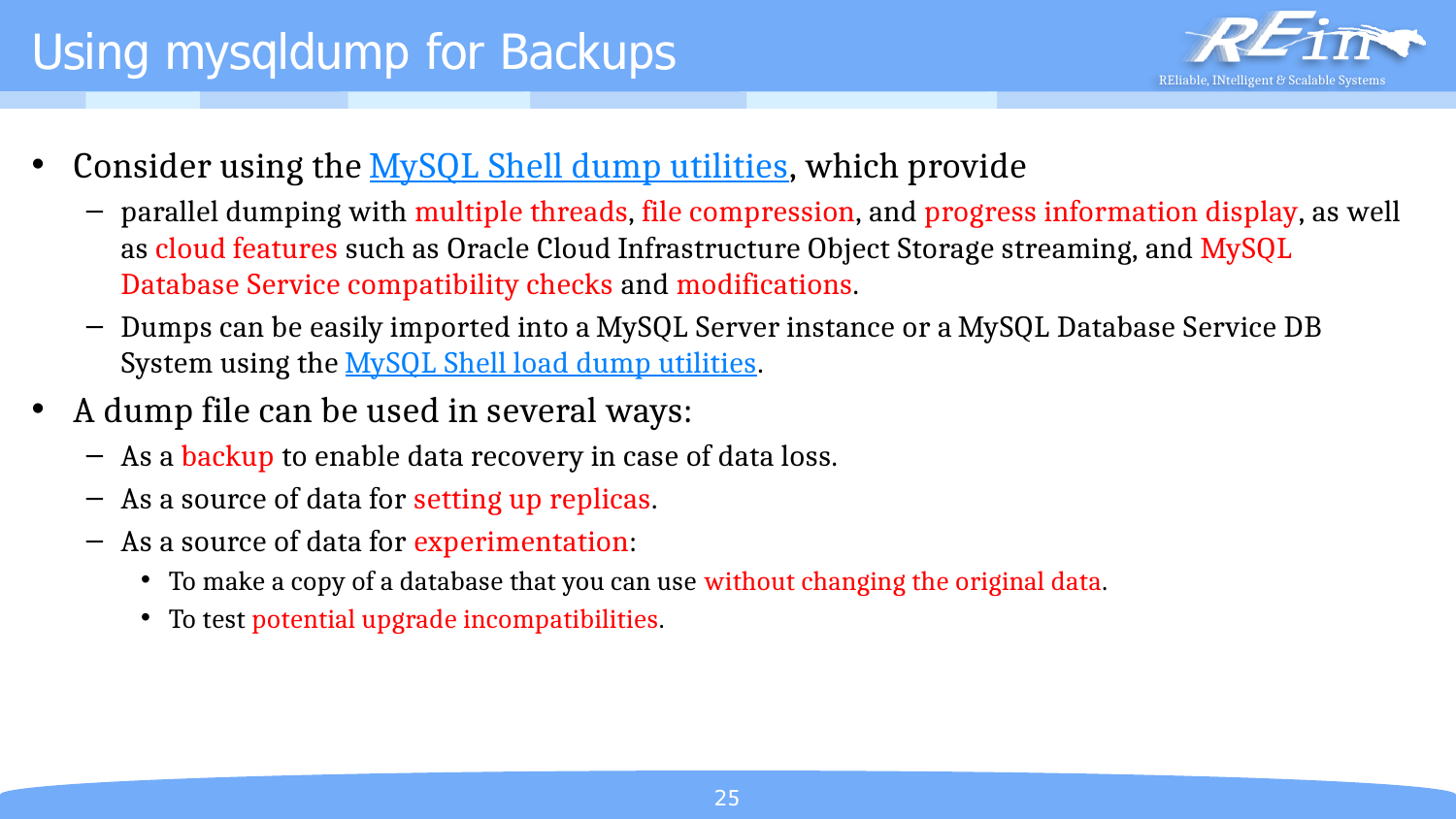

# Using mysqldump for Backups
Consider using the MySQL Shell dump utilities, which provide
parallel dumping with multiple threads, file compression, and progress information display, as well as cloud features such as Oracle Cloud Infrastructure Object Storage streaming, and MySQL Database Service compatibility checks and modifications.
Dumps can be easily imported into a MySQL Server instance or a MySQL Database Service DB System using the MySQL Shell load dump utilities.
A dump file can be used in several ways:
As a backup to enable data recovery in case of data loss.
As a source of data for setting up replicas.
As a source of data for experimentation:
To make a copy of a database that you can use without changing the original data.
To test potential upgrade incompatibilities.

25